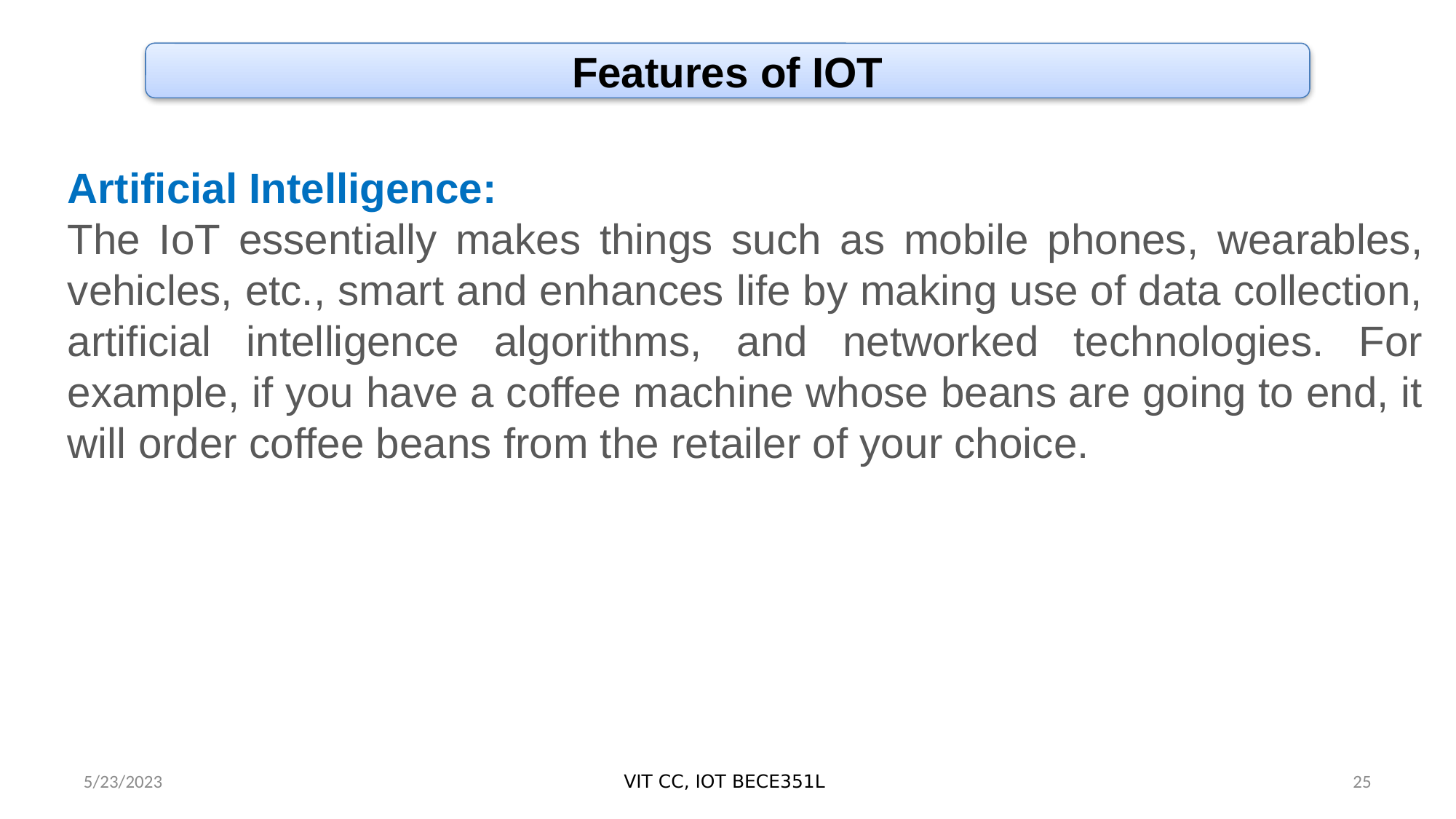

Features of IOT

Artificial Intelligence:
The IoT essentially makes things such as mobile phones, wearables, vehicles, etc., smart and enhances life by making use of data collection, artificial intelligence algorithms, and networked technologies. For example, if you have a coffee machine whose beans are going to end, it will order coffee beans from the retailer of your choice.
5/23/2023
VIT CC, IOT BECE351L
25